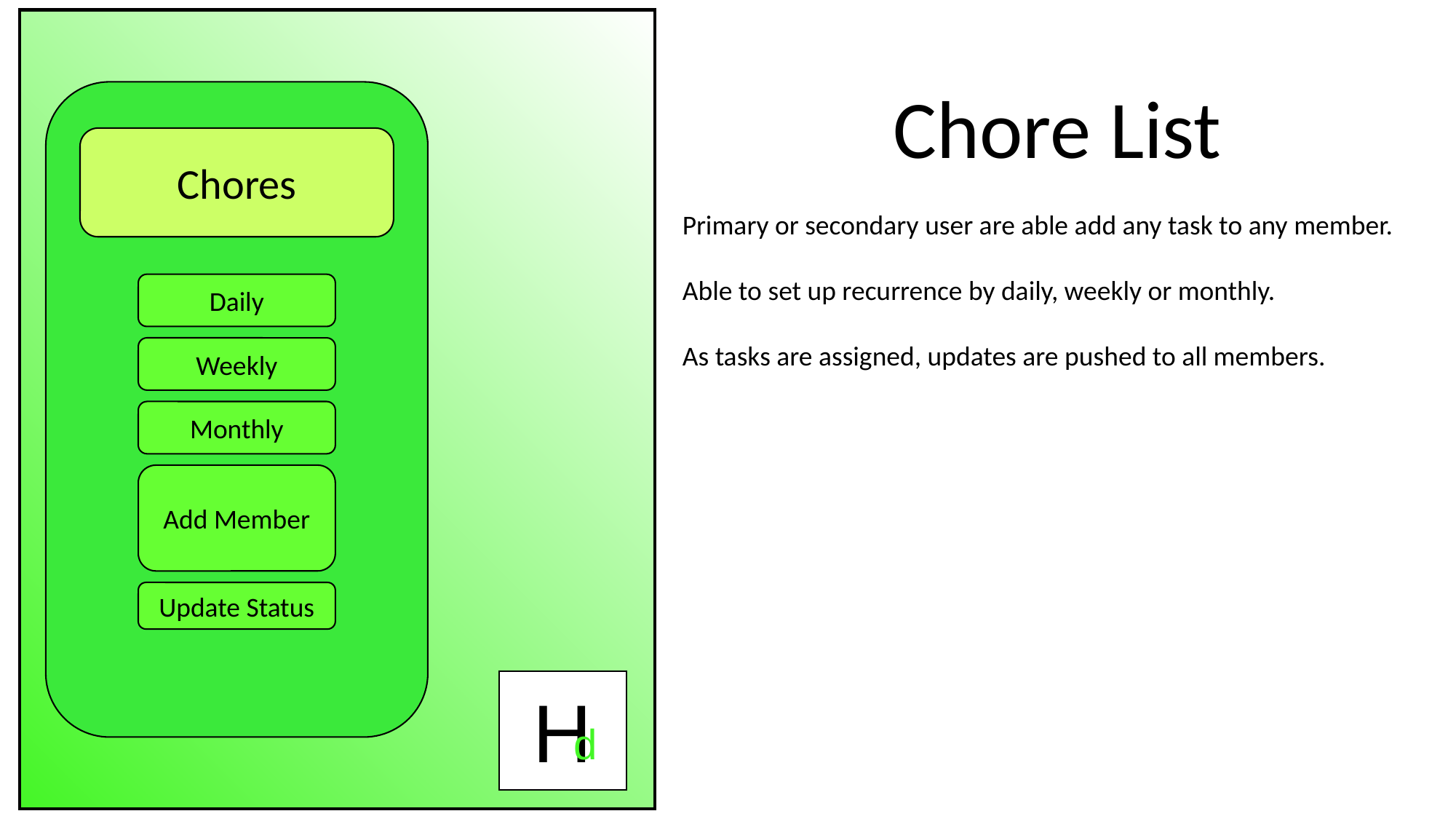

Chore List

Primary or secondary user are able add any task to any member.

Able to set up recurrence by daily, weekly or monthly.

As tasks are assigned, updates are pushed to all members.

Chores
Daily
Add Member
Update Status
Weekly
Monthly

H
d